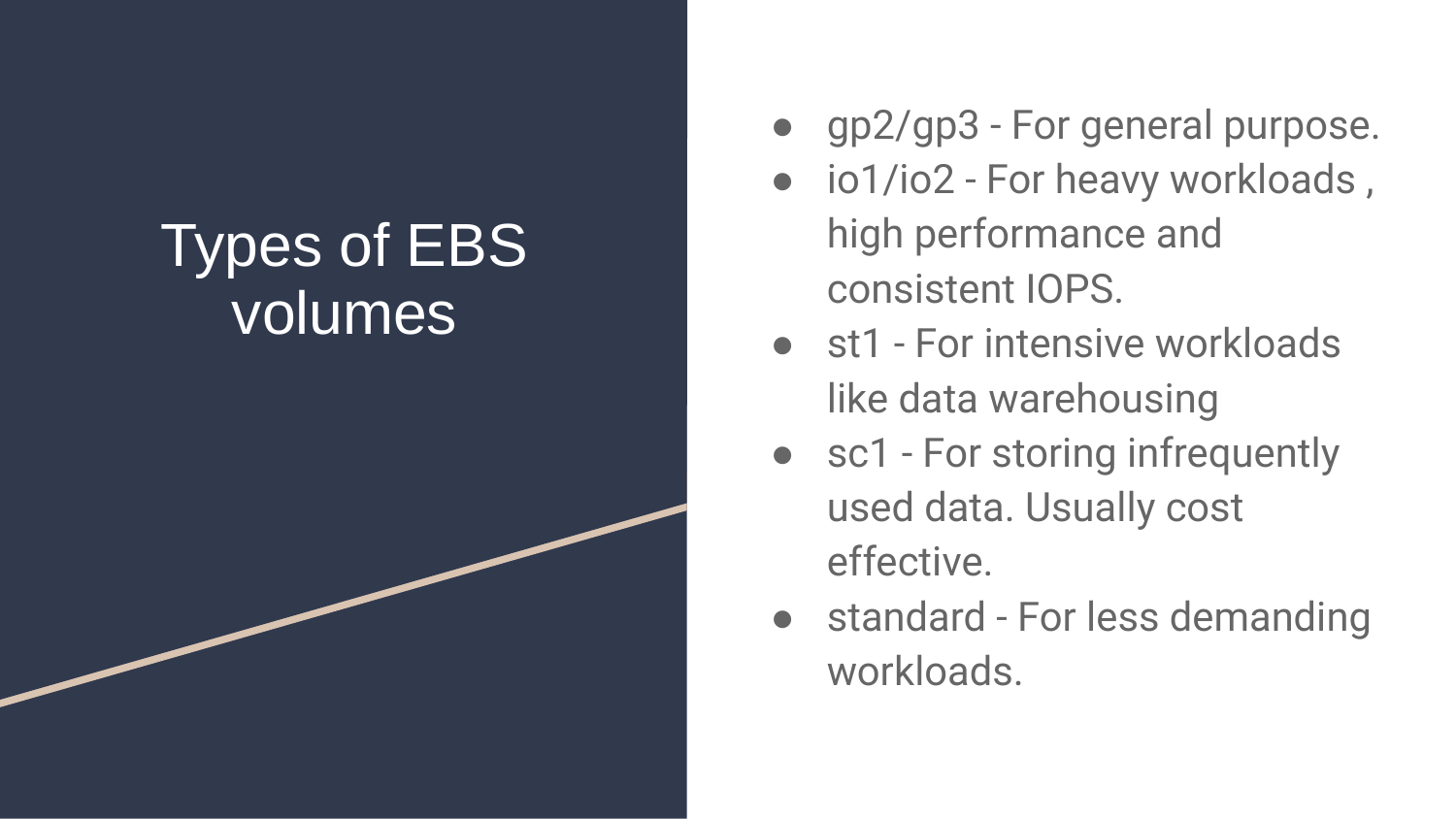

# Types of EBS volumes
gp2/gp3 - For general purpose.
io1/io2 - For heavy workloads , high performance and consistent IOPS.
st1 - For intensive workloads like data warehousing
sc1 - For storing infrequently used data. Usually cost effective.
standard - For less demanding workloads.